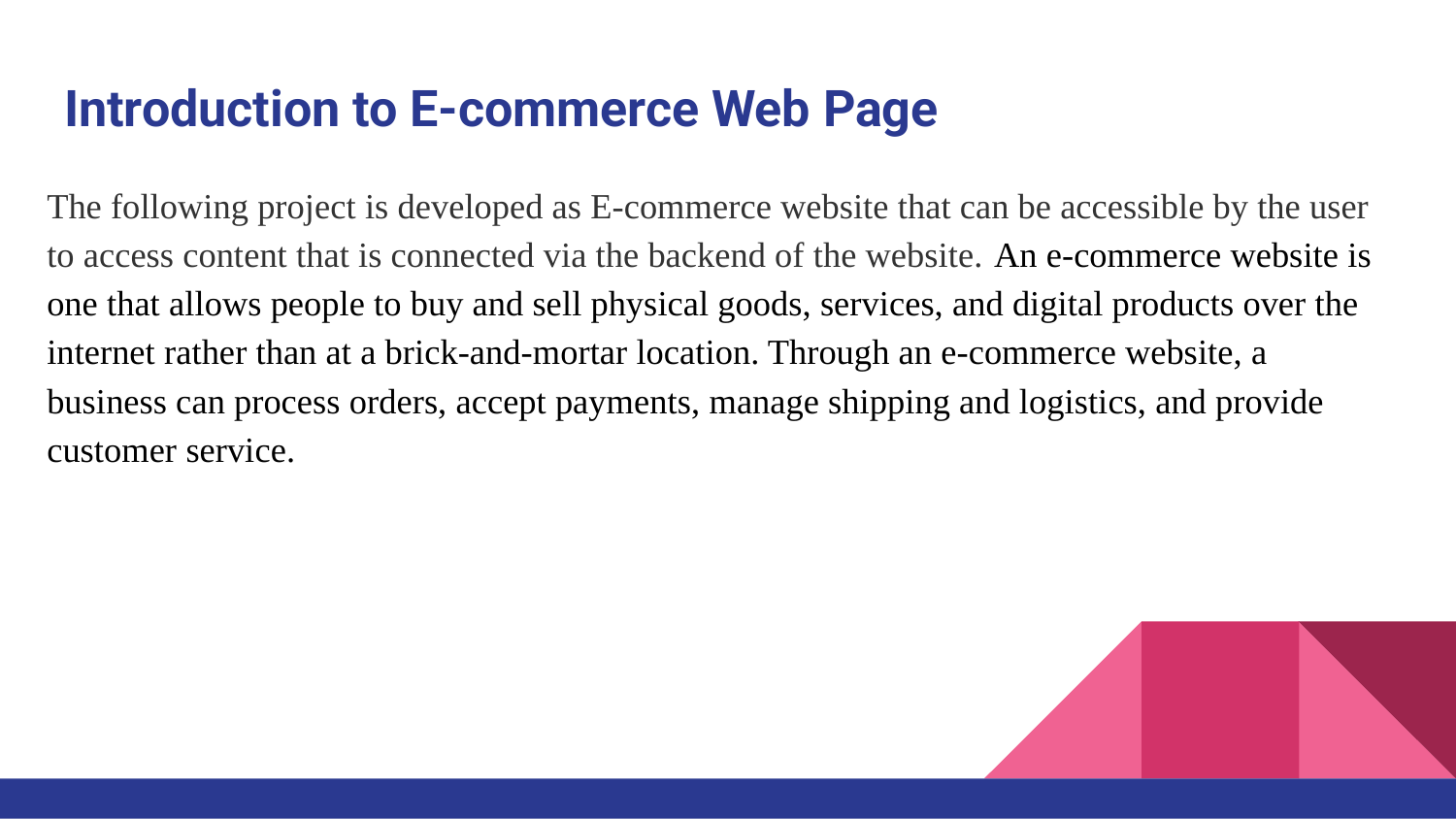

# Introduction to E-commerce Web Page
The following project is developed as E-commerce website that can be accessible by the user to access content that is connected via the backend of the website. An e-commerce website is one that allows people to buy and sell physical goods, services, and digital products over the internet rather than at a brick-and-mortar location. Through an e-commerce website, a business can process orders, accept payments, manage shipping and logistics, and provide customer service.